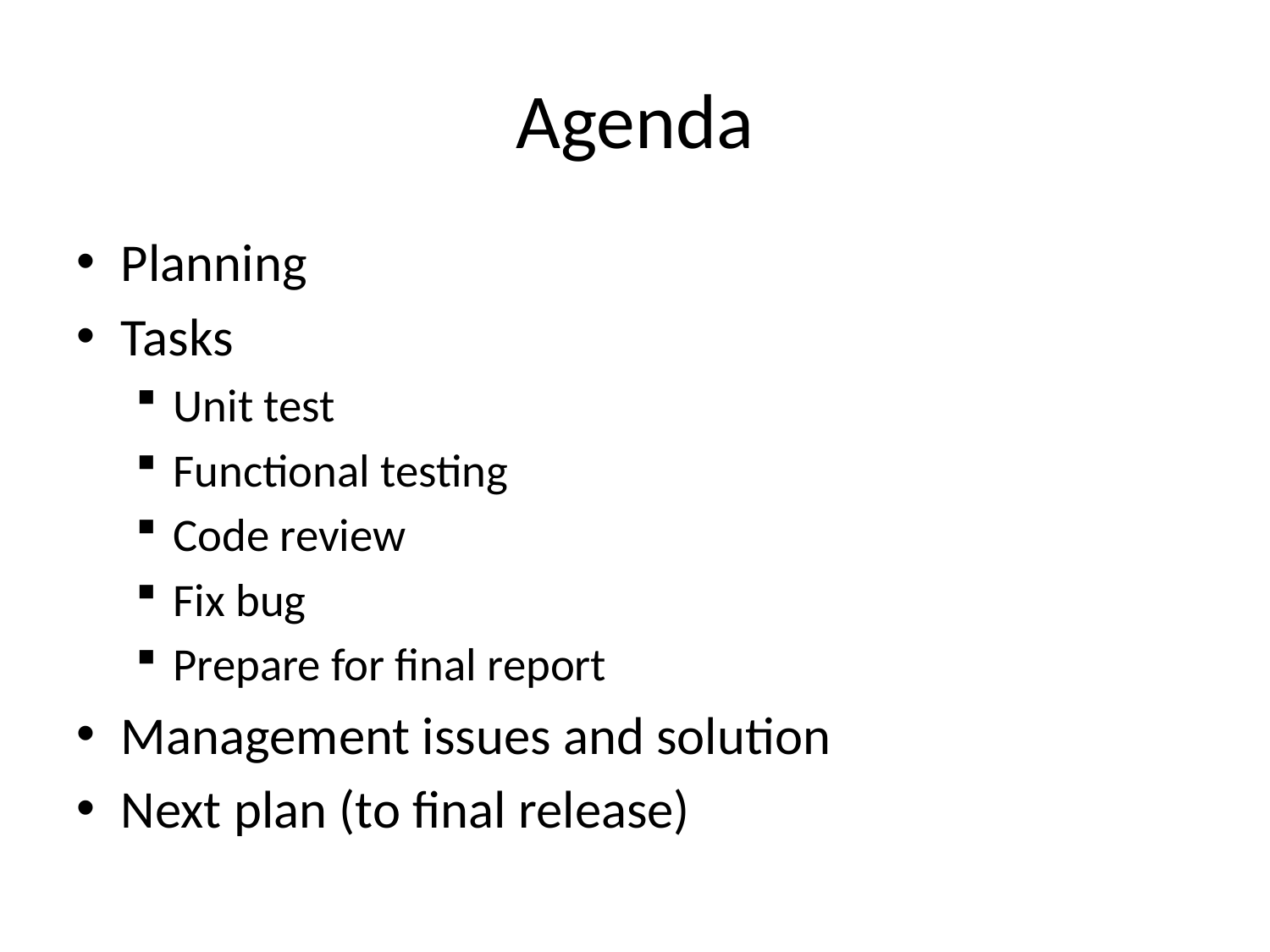

# Agenda
Planning
Tasks
Unit test
Functional testing
Code review
Fix bug
Prepare for final report
Management issues and solution
Next plan (to final release)